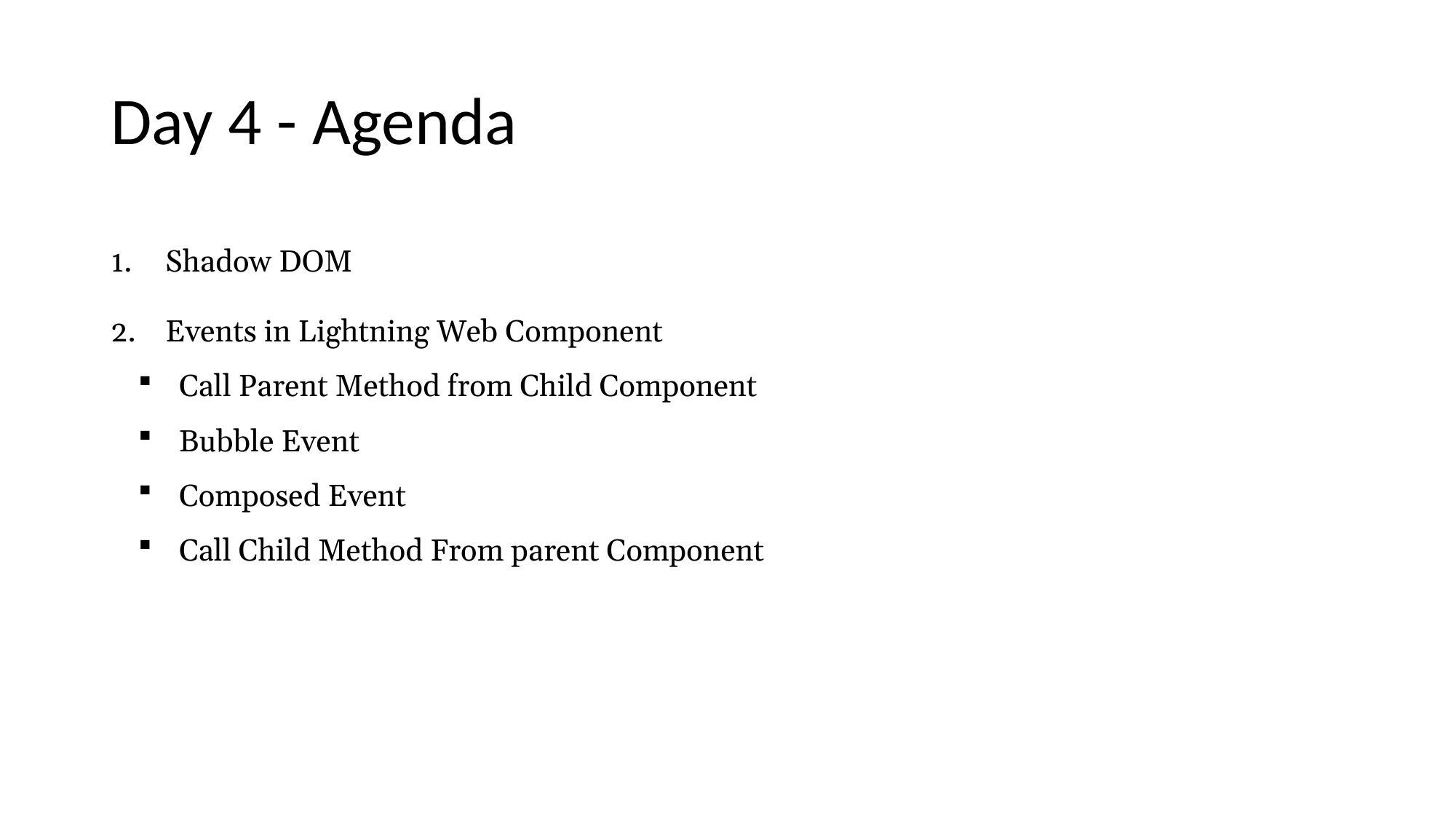

# Day 4 - Agenda
Shadow DOM
Events in Lightning Web Component
Call Parent Method from Child Component
Bubble Event
Composed Event
Call Child Method From parent Component